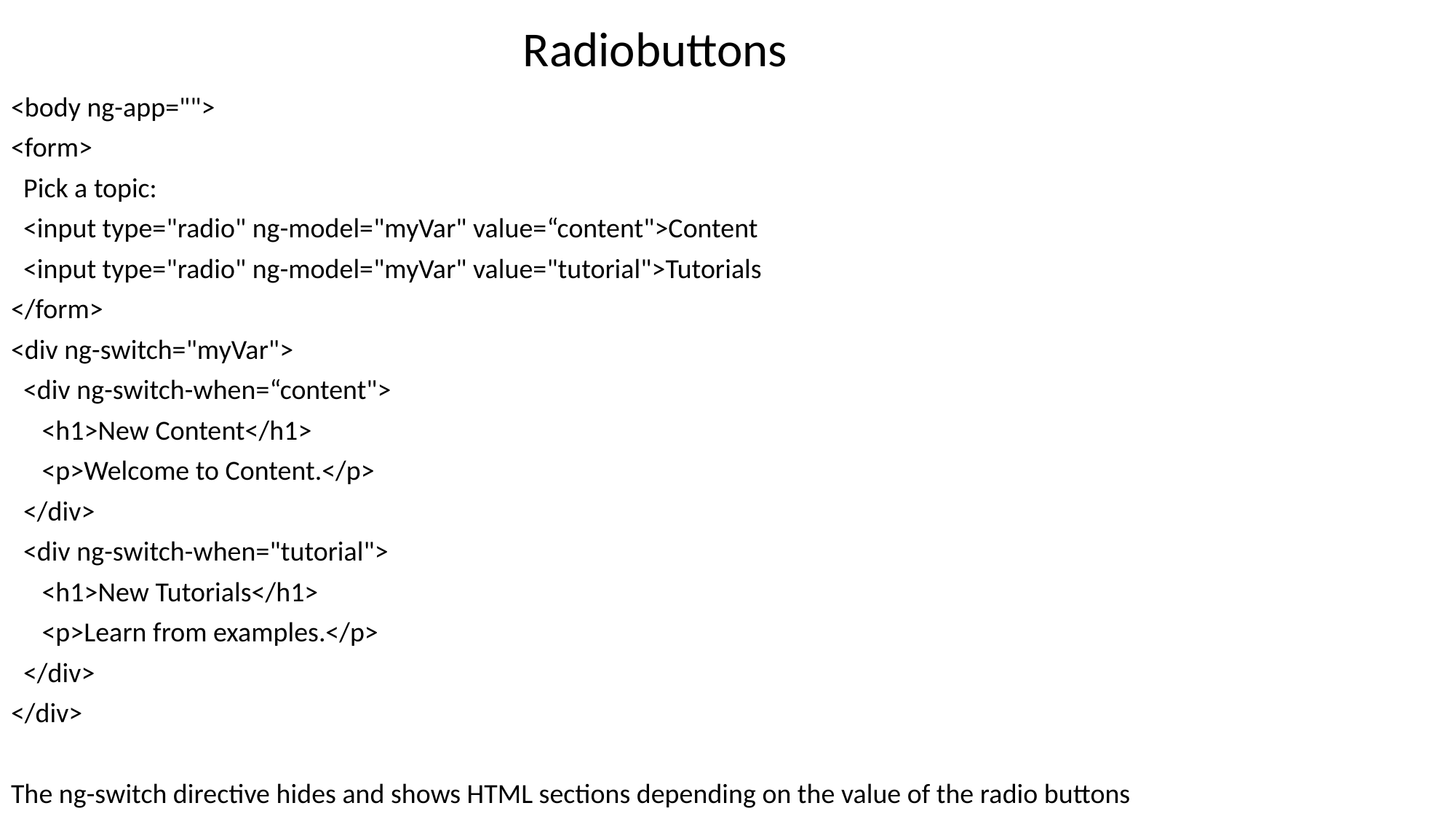

Radiobuttons
<body ng-app="">
<form>
  Pick a topic:
  <input type="radio" ng-model="myVar" value=“content">Content
  <input type="radio" ng-model="myVar" value="tutorial">Tutorials
</form>
<div ng-switch="myVar">
  <div ng-switch-when=“content">
     <h1>New Content</h1>
     <p>Welcome to Content.</p>
  </div>
  <div ng-switch-when="tutorial">
     <h1>New Tutorials</h1>
     <p>Learn from examples.</p>
  </div>
</div>

The ng-switch directive hides and shows HTML sections depending on the value of the radio buttons